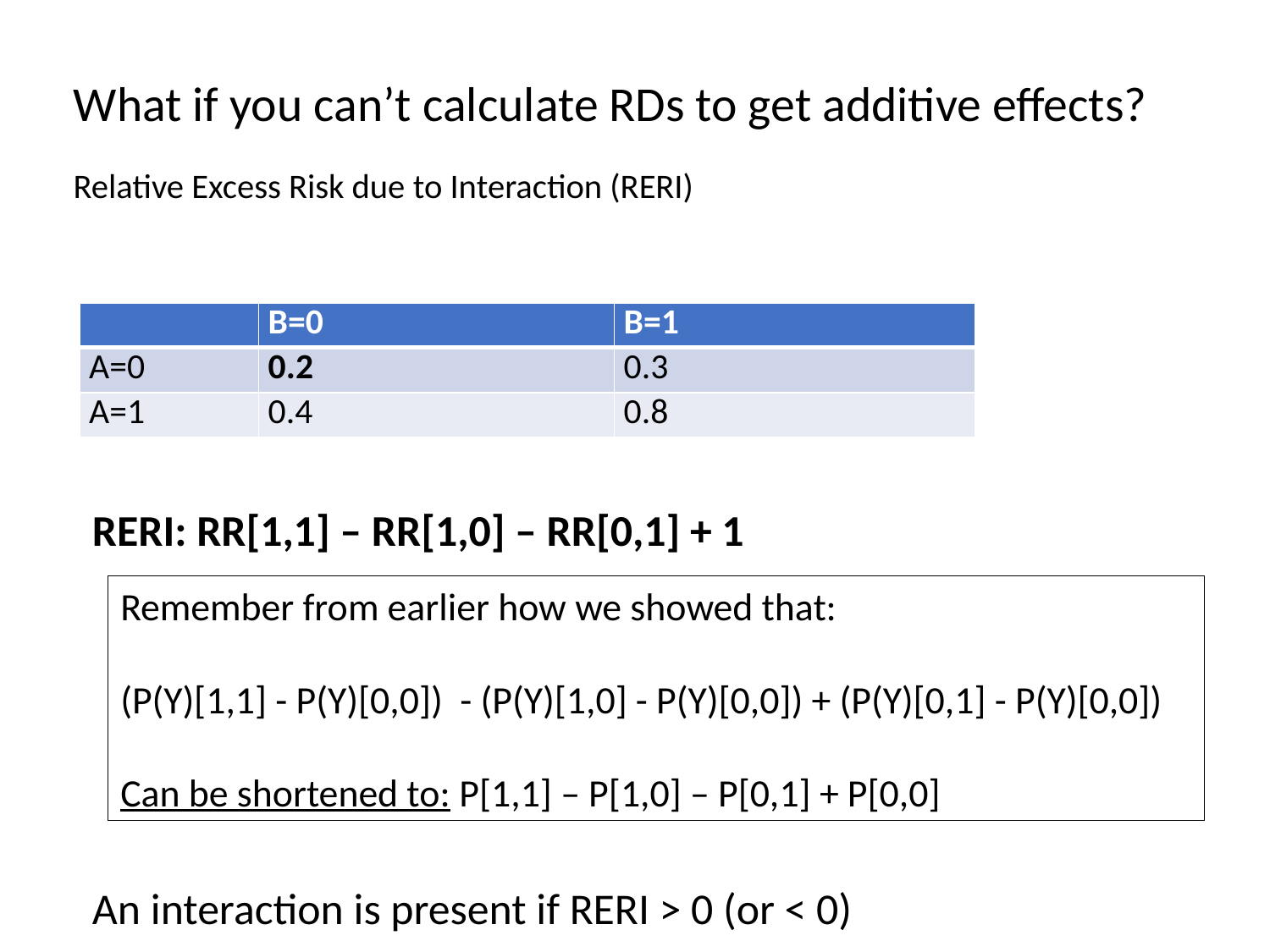

# What if you can’t calculate RDs to get additive effects? Relative Excess Risk due to Interaction (RERI)

RERI: RR[1,1] – RR[1,0] – RR[0,1] + 1

An interaction is present if RERI > 0 (or < 0)
|  | B=0 | B=1 |
| --- | --- | --- |
| A=0 | 0.2 | 0.3 |
| A=1 | 0.4 | 0.8 |
Remember from earlier how we showed that:

(P(Y)[1,1] - P(Y)[0,0])  - (P(Y)[1,0] - P(Y)[0,0]) + (P(Y)[0,1] - P(Y)[0,0])

Can be shortened to: P[1,1] – P[1,0] – P[0,1] + P[0,0]